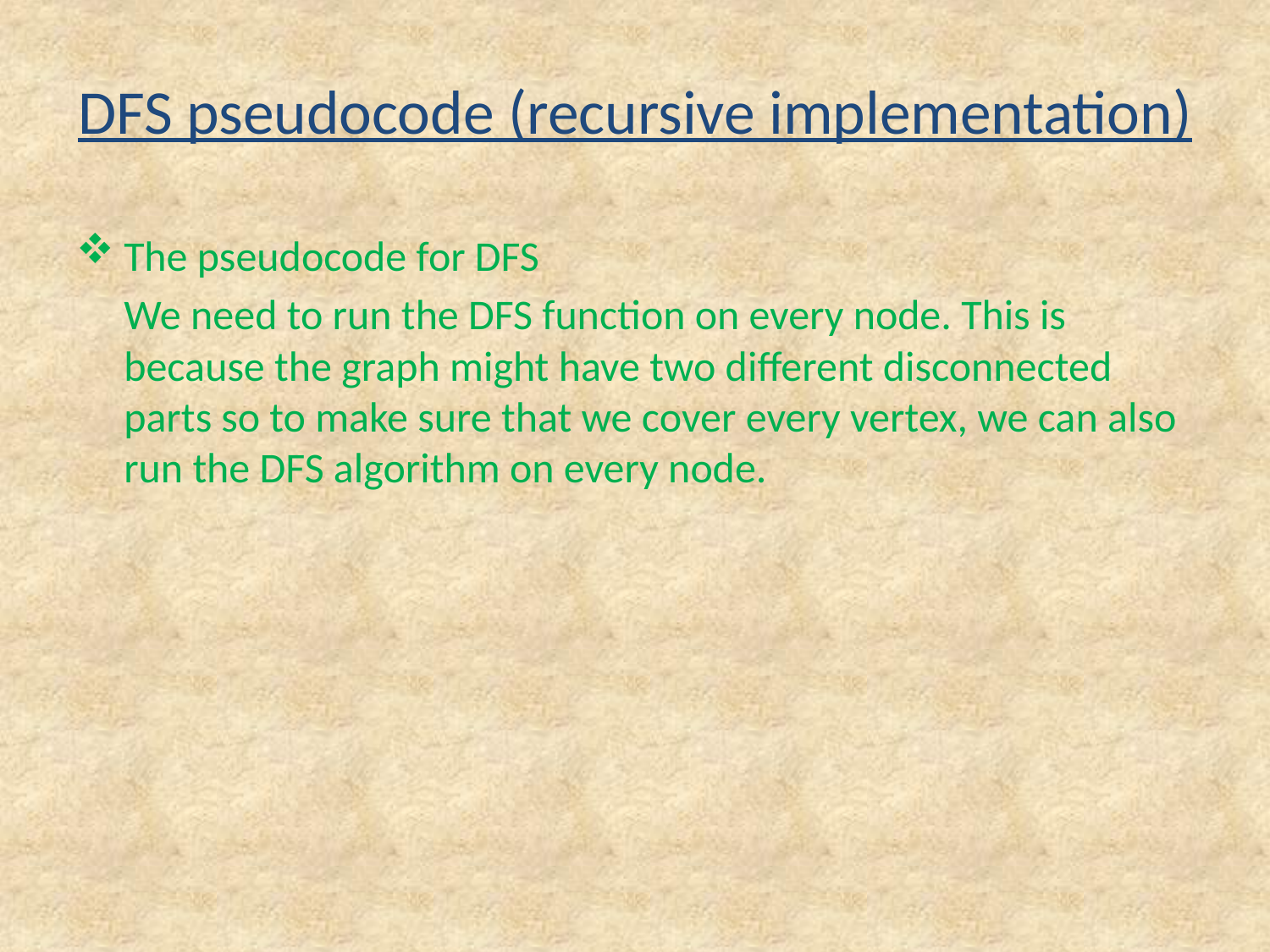

# DFS pseudocode (recursive implementation)
The pseudocode for DFS
     We need to run the DFS function on every node. This is because the graph might have two different disconnected parts so to make sure that we cover every vertex, we can also run the DFS algorithm on every node.